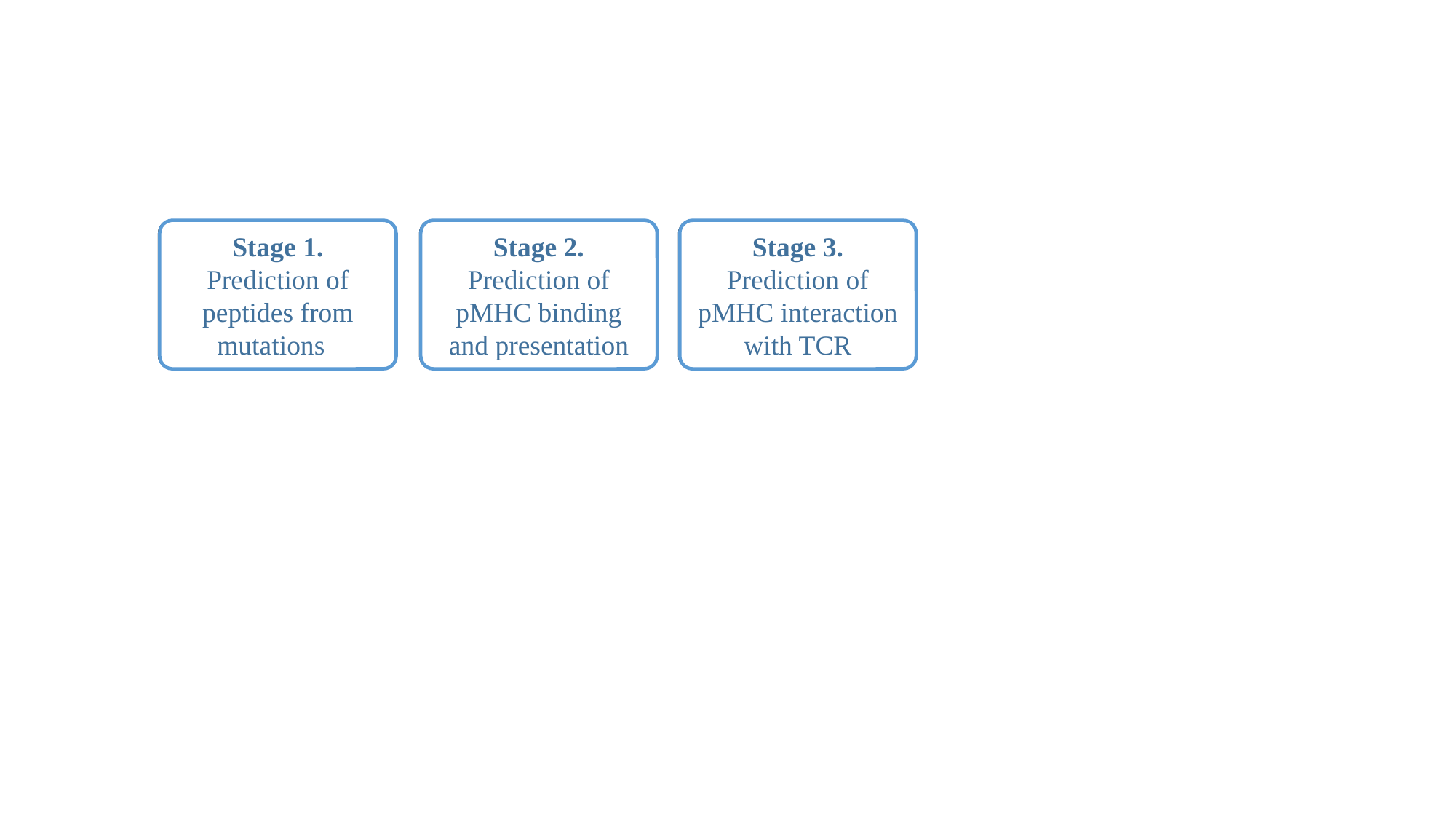

Eluted peptides
Stage 1.
Prediction of peptides from mutations
pMHC binding and presentation
Stage 2.
Prediction of pMHC binding and presentation
pMHC interaction with TCR
Stage 3.
Prediction of pMHC interaction with TCR